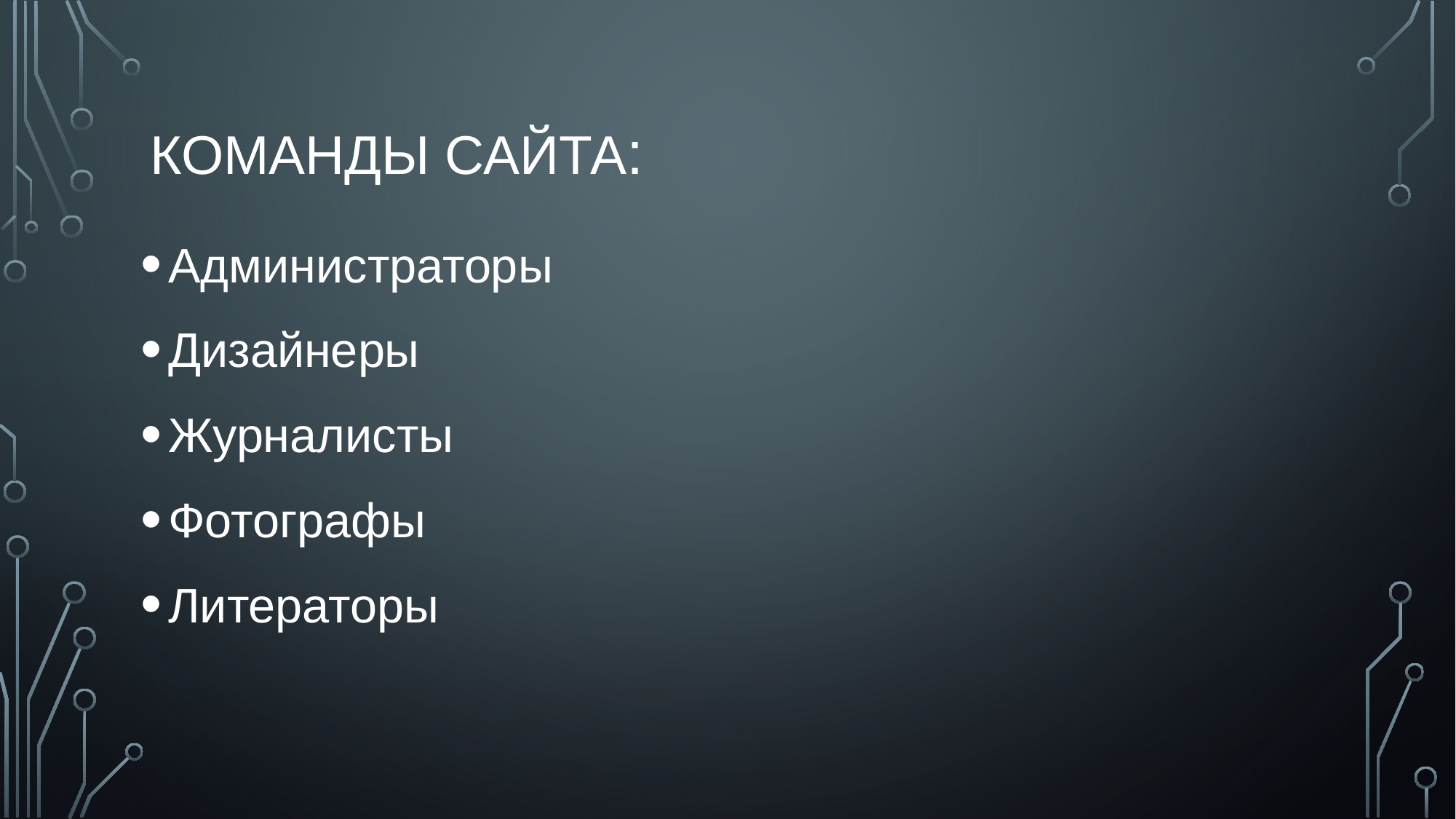

# Команды сайта:
Администраторы
Дизайнеры
Журналисты
Фотографы
Литераторы